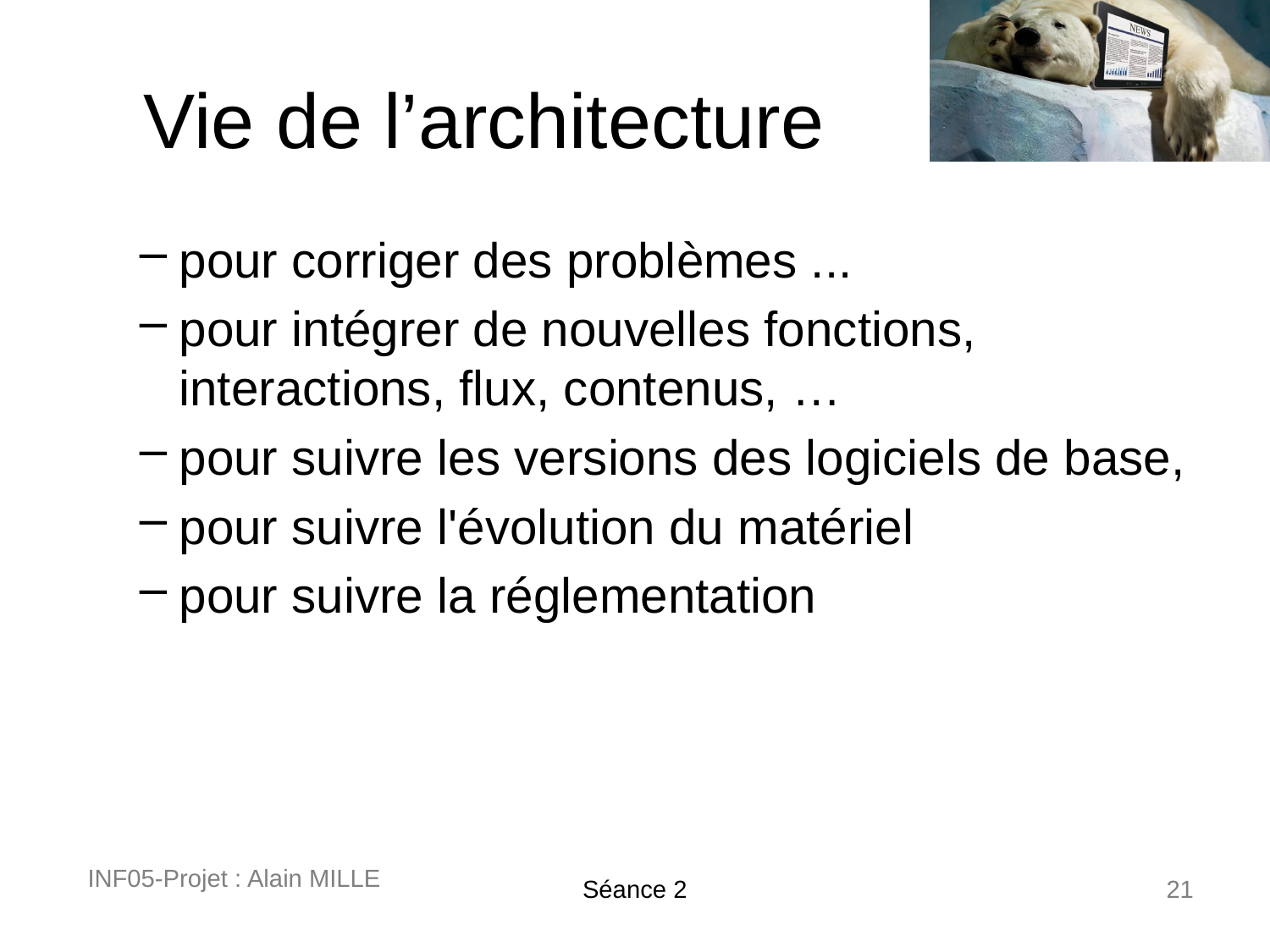

# Vie de l’architecture
pour corriger des problèmes ...
pour intégrer de nouvelles fonctions, interactions, flux, contenus, …
pour suivre les versions des logiciels de base,
pour suivre l'évolution du matériel
pour suivre la réglementation
INF05-Projet : Alain MILLE
Séance 2
21